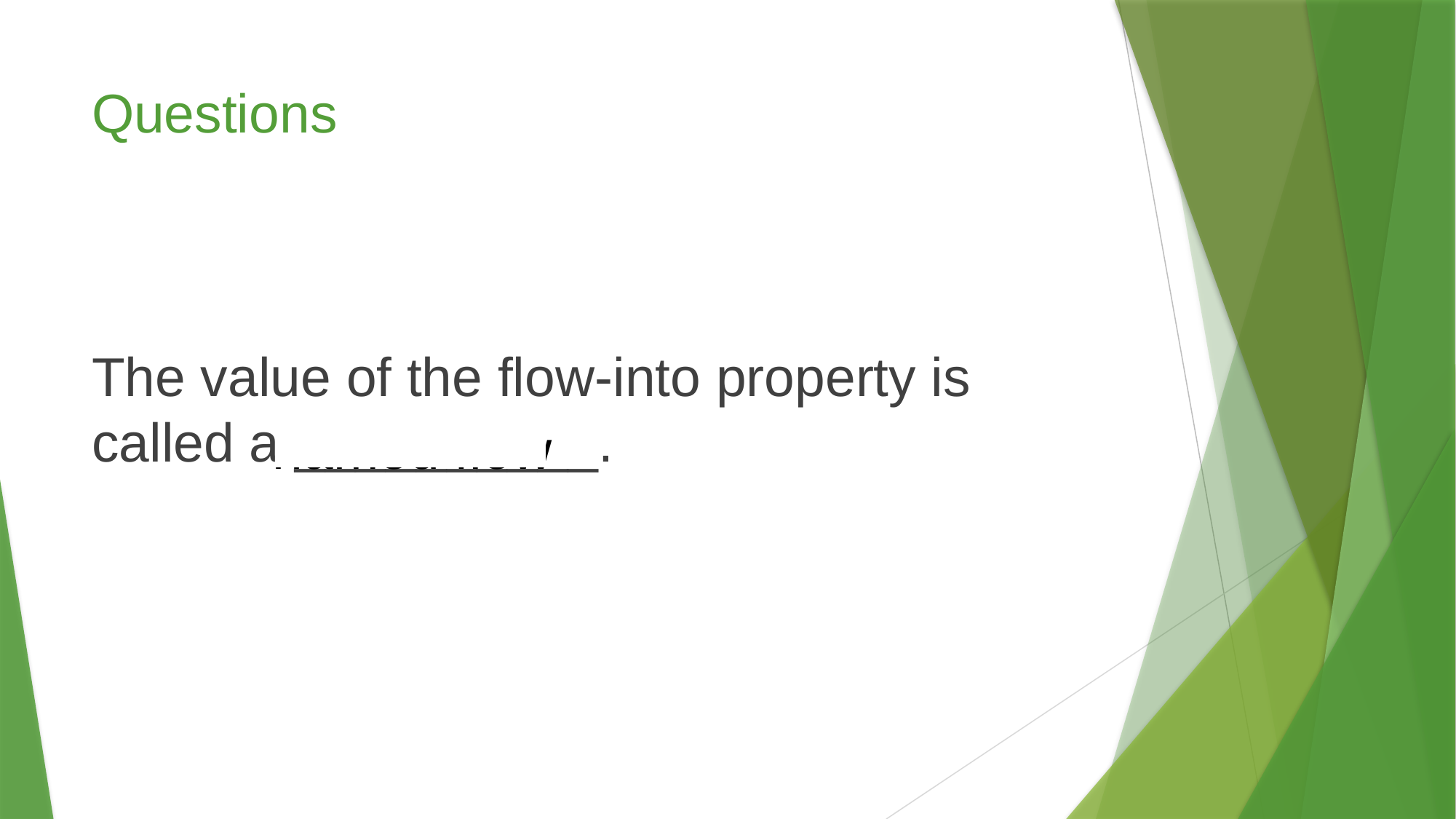

# Questions
The value of the flow-into property is called a __________.
named flow